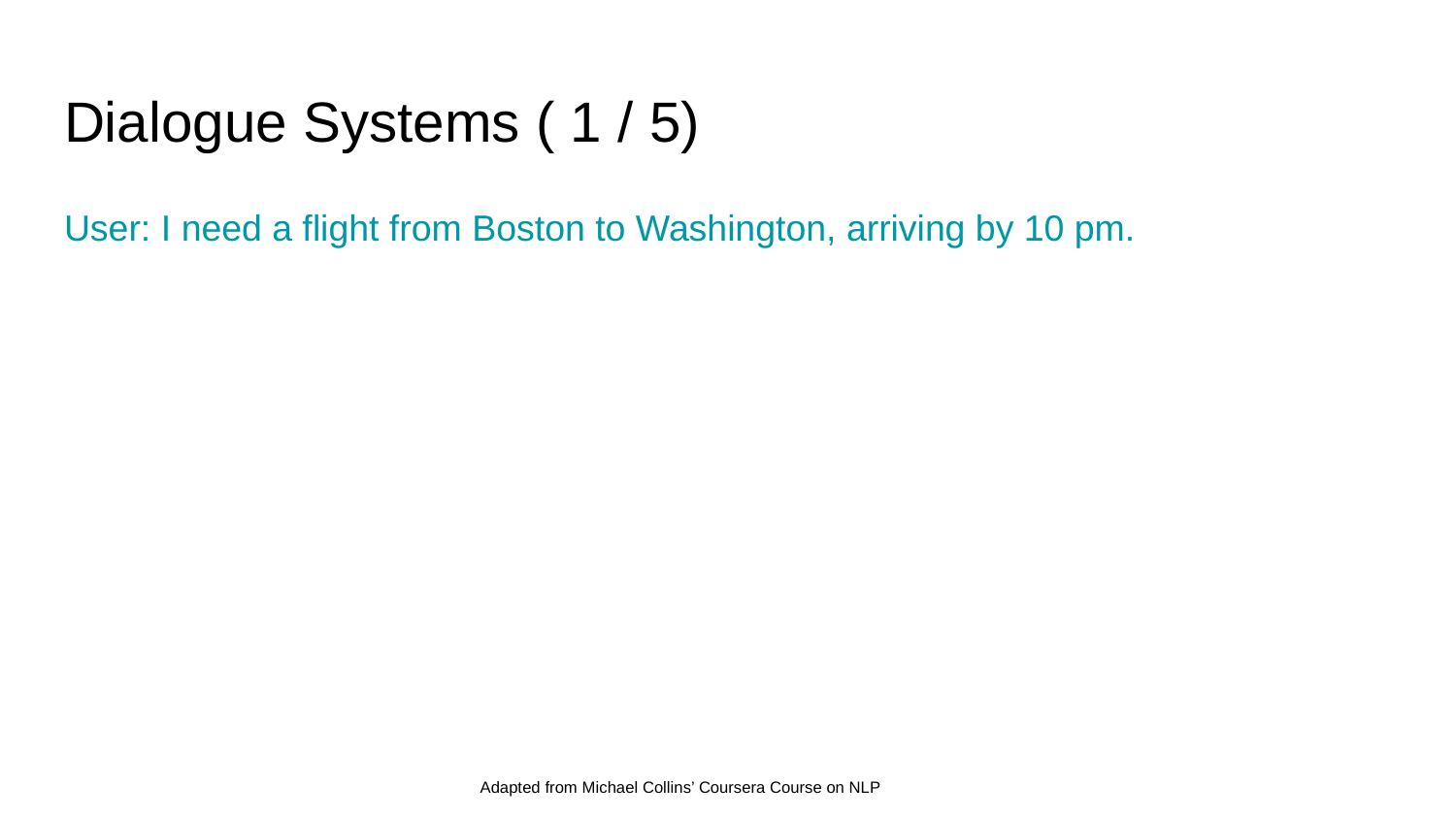

# Dialogue Systems ( 1 / 5)
User: I need a flight from Boston to Washington, arriving by 10 pm.
Adapted from Michael Collins’ Coursera Course on NLP